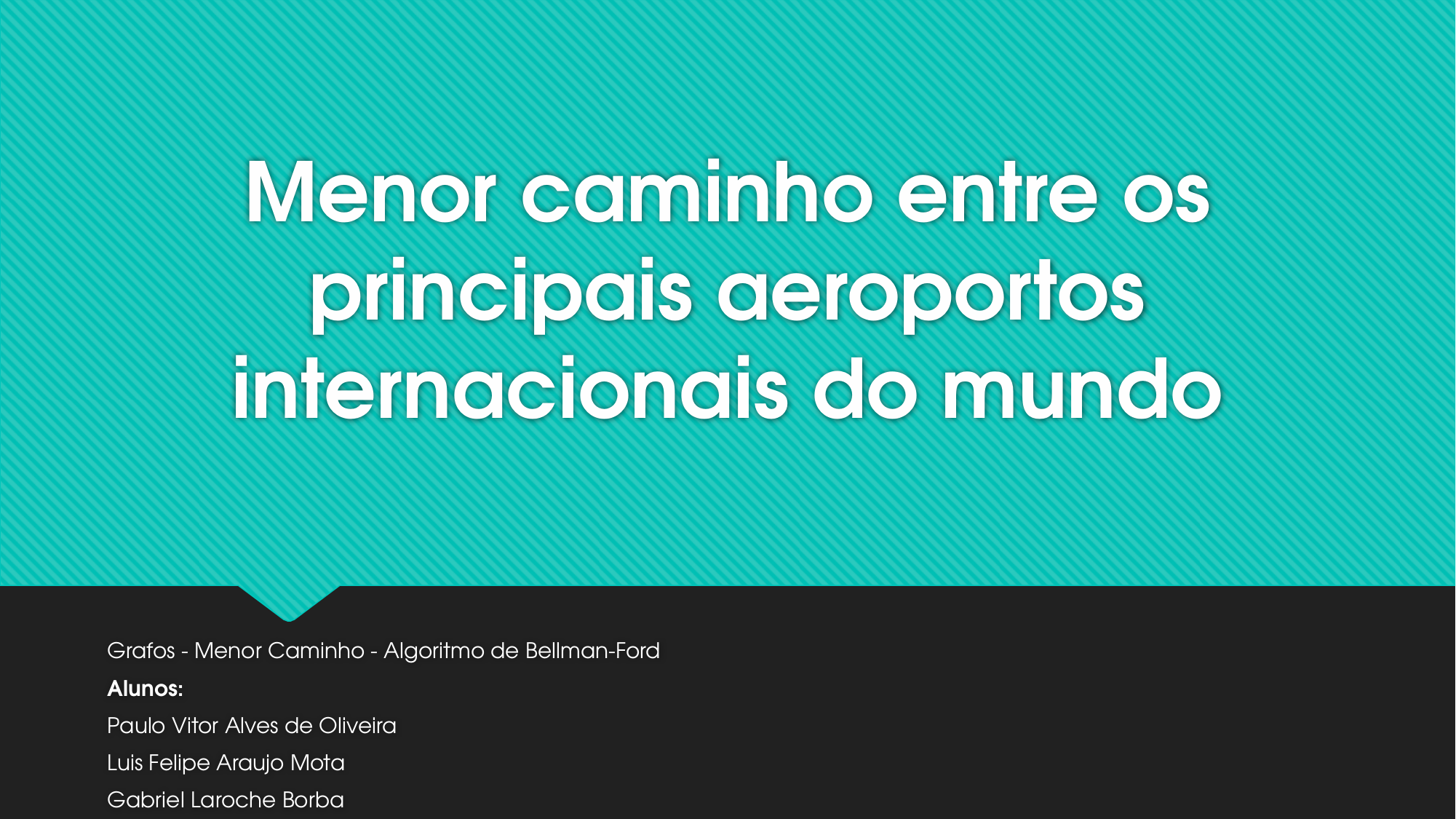

# Menor caminho entre os principais aeroportos internacionais do mundo
Grafos - Menor Caminho - Algoritmo de Bellman-Ford
Alunos:
Paulo Vitor Alves de Oliveira
Luis Felipe Araujo Mota
Gabriel Laroche Borba